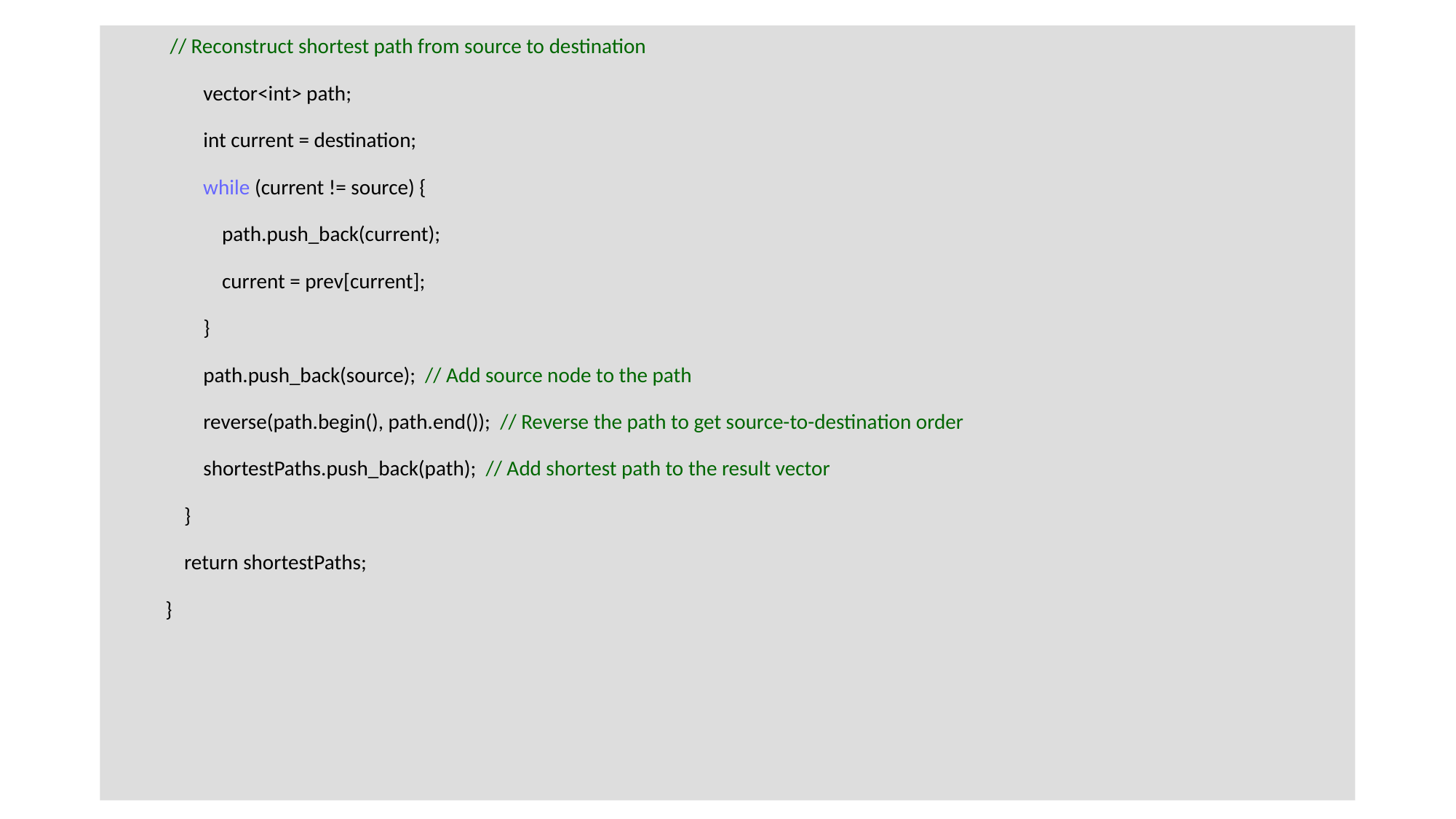

// Reconstruct shortest path from source to destination
        vector<int> path;
        int current = destination;
        while (current != source) {
            path.push_back(current);
            current = prev[current];
        }
        path.push_back(source);  // Add source node to the path
        reverse(path.begin(), path.end());  // Reverse the path to get source-to-destination order
        shortestPaths.push_back(path);  // Add shortest path to the result vector
    }
    return shortestPaths;
}